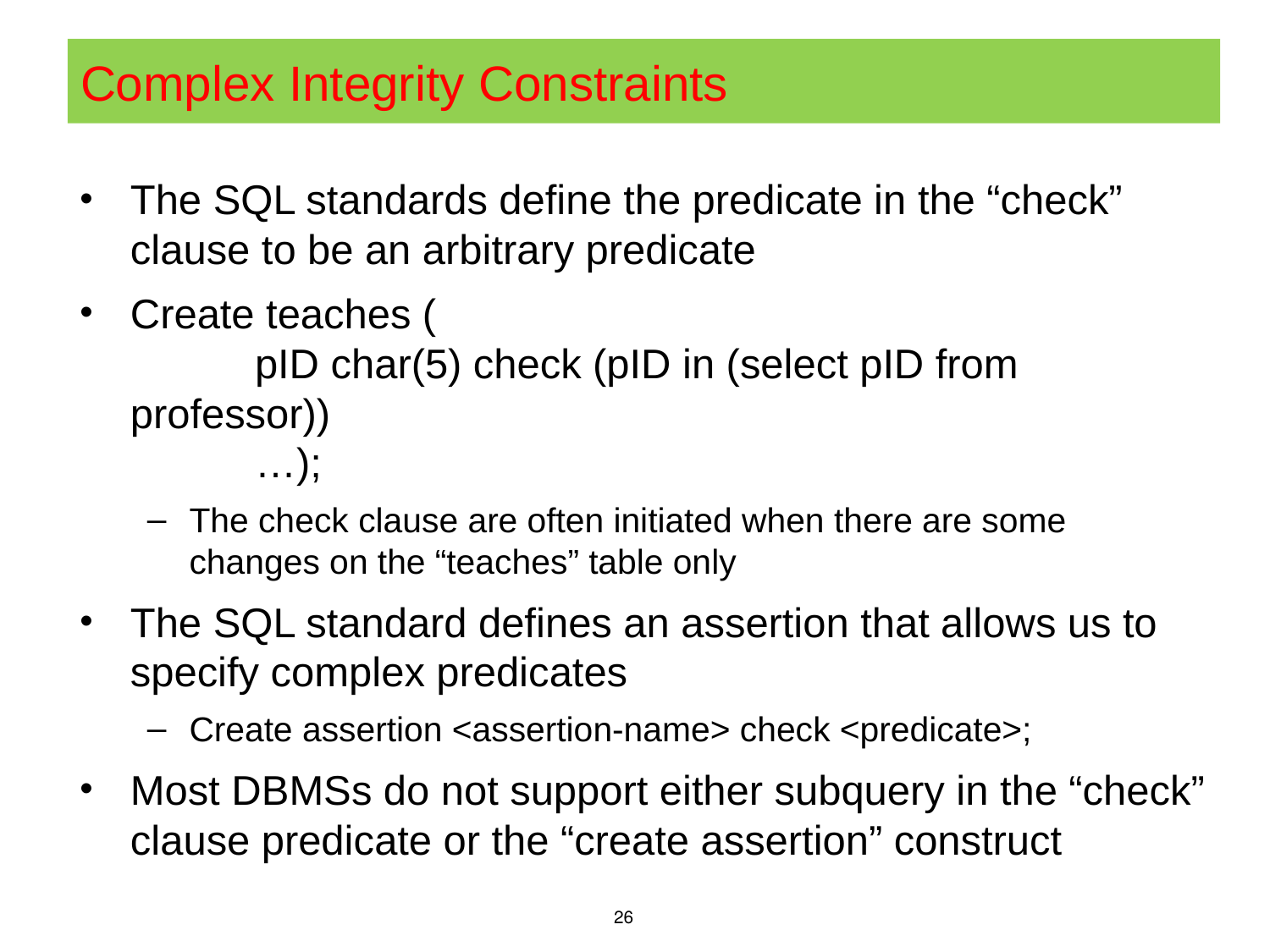

# Complex Integrity Constraints
The SQL standards define the predicate in the “check” clause to be an arbitrary predicate
Create teaches (
	pID char(5) check (pID in (select pID from professor))
	…);
The check clause are often initiated when there are some changes on the “teaches” table only
The SQL standard defines an assertion that allows us to specify complex predicates
Create assertion <assertion-name> check <predicate>;
Most DBMSs do not support either subquery in the “check” clause predicate or the “create assertion” construct